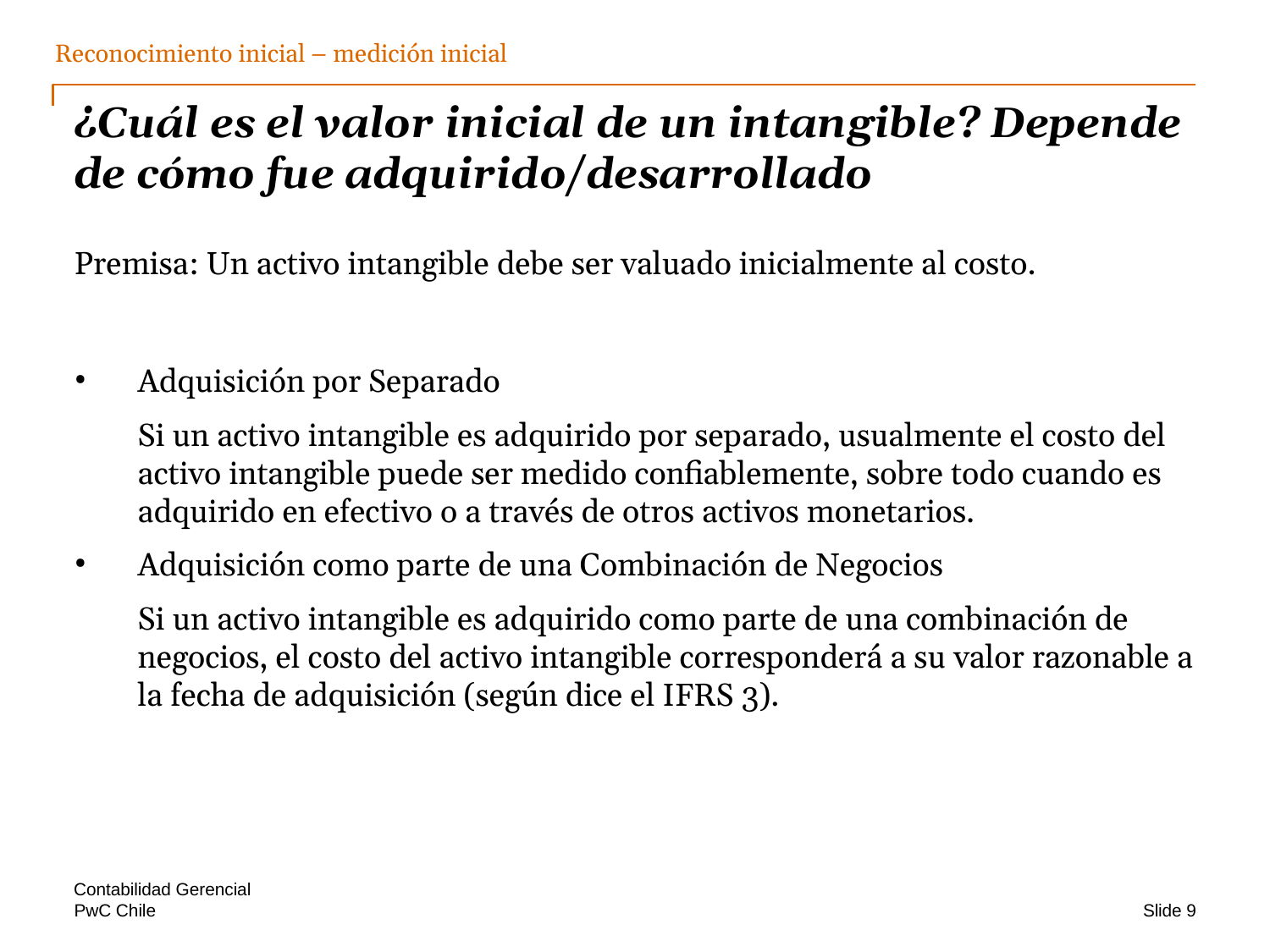

Reconocimiento inicial – medición inicial
# ¿Cuál es el valor inicial de un intangible? Depende de cómo fue adquirido/desarrollado
Premisa: Un activo intangible debe ser valuado inicialmente al costo.

Adquisición por Separado
	Si un activo intangible es adquirido por separado, usualmente el costo del activo intangible puede ser medido confiablemente, sobre todo cuando es adquirido en efectivo o a través de otros activos monetarios.
Adquisición como parte de una Combinación de Negocios
	Si un activo intangible es adquirido como parte de una combinación de negocios, el costo del activo intangible corresponderá a su valor razonable a la fecha de adquisición (según dice el IFRS 3).
Contabilidad Gerencial
Slide 9